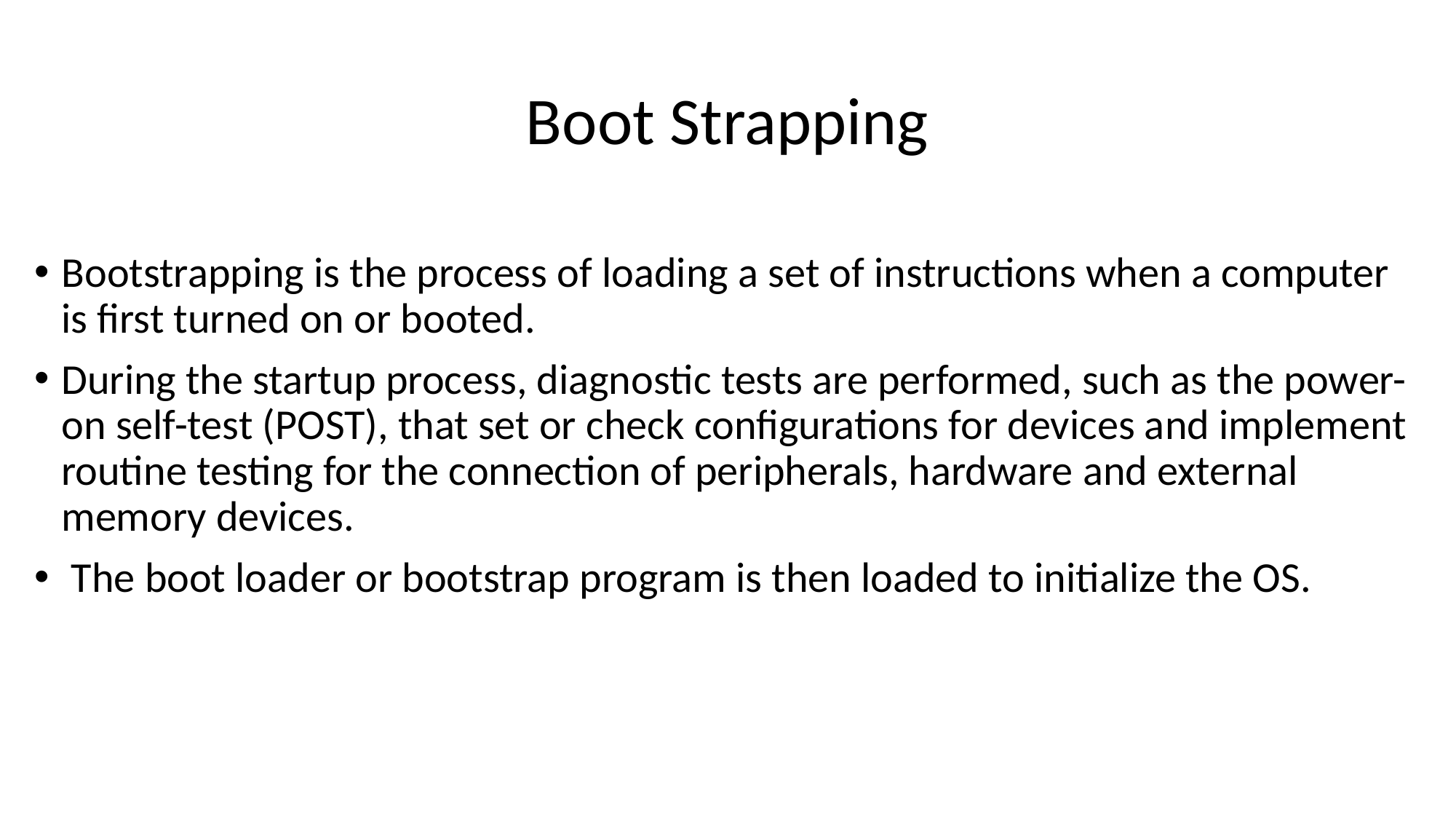

# Boot Strapping
Bootstrapping is the process of loading a set of instructions when a computer is first turned on or booted.
During the startup process, diagnostic tests are performed, such as the power-on self-test (POST), that set or check configurations for devices and implement routine testing for the connection of peripherals, hardware and external memory devices.
 The boot loader or bootstrap program is then loaded to initialize the OS.